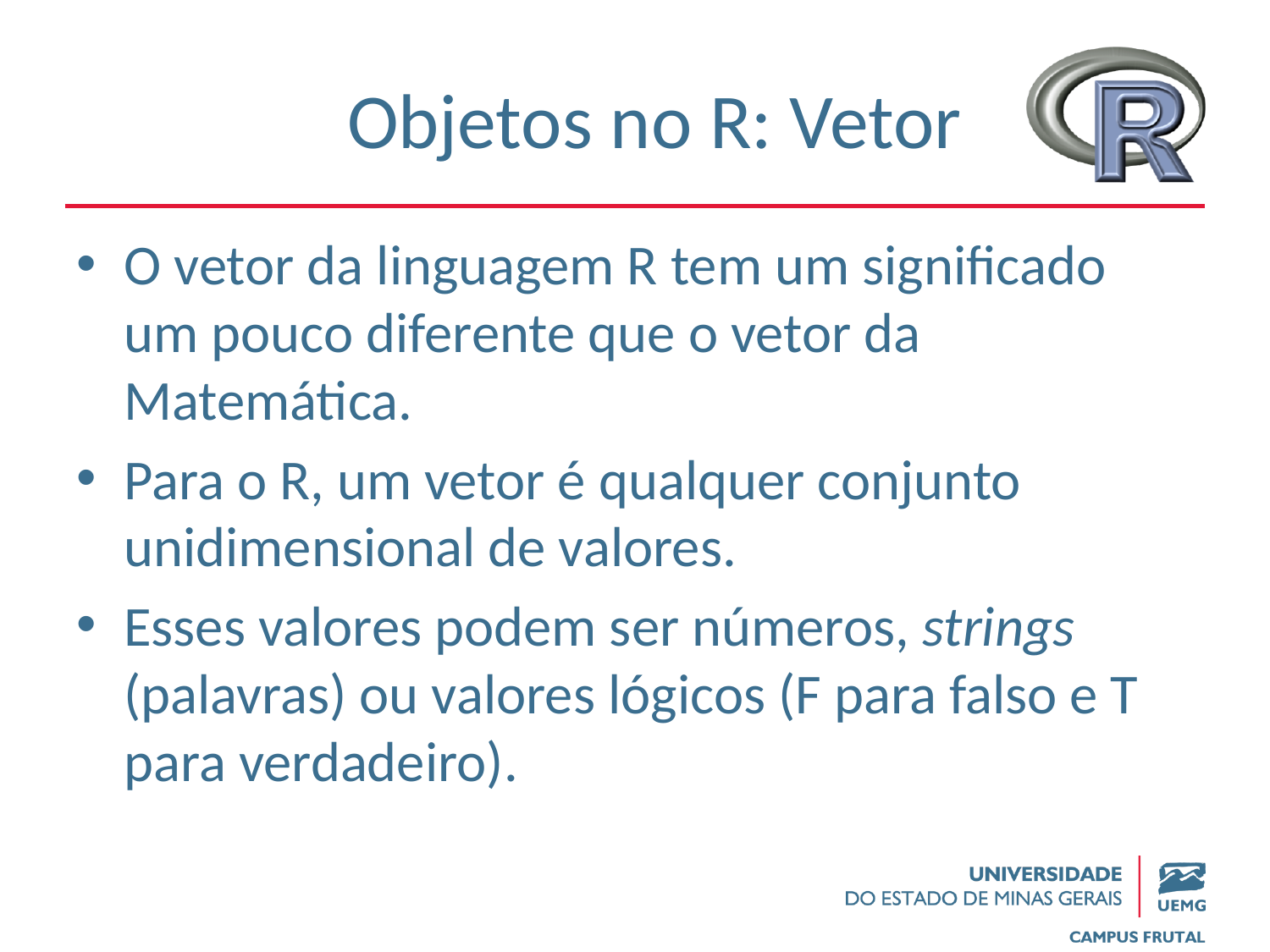

# Objetos no R: Vetor
O vetor da linguagem R tem um significado um pouco diferente que o vetor da Matemática.
Para o R, um vetor é qualquer conjunto unidimensional de valores.
Esses valores podem ser números, strings (palavras) ou valores lógicos (F para falso e T para verdadeiro).